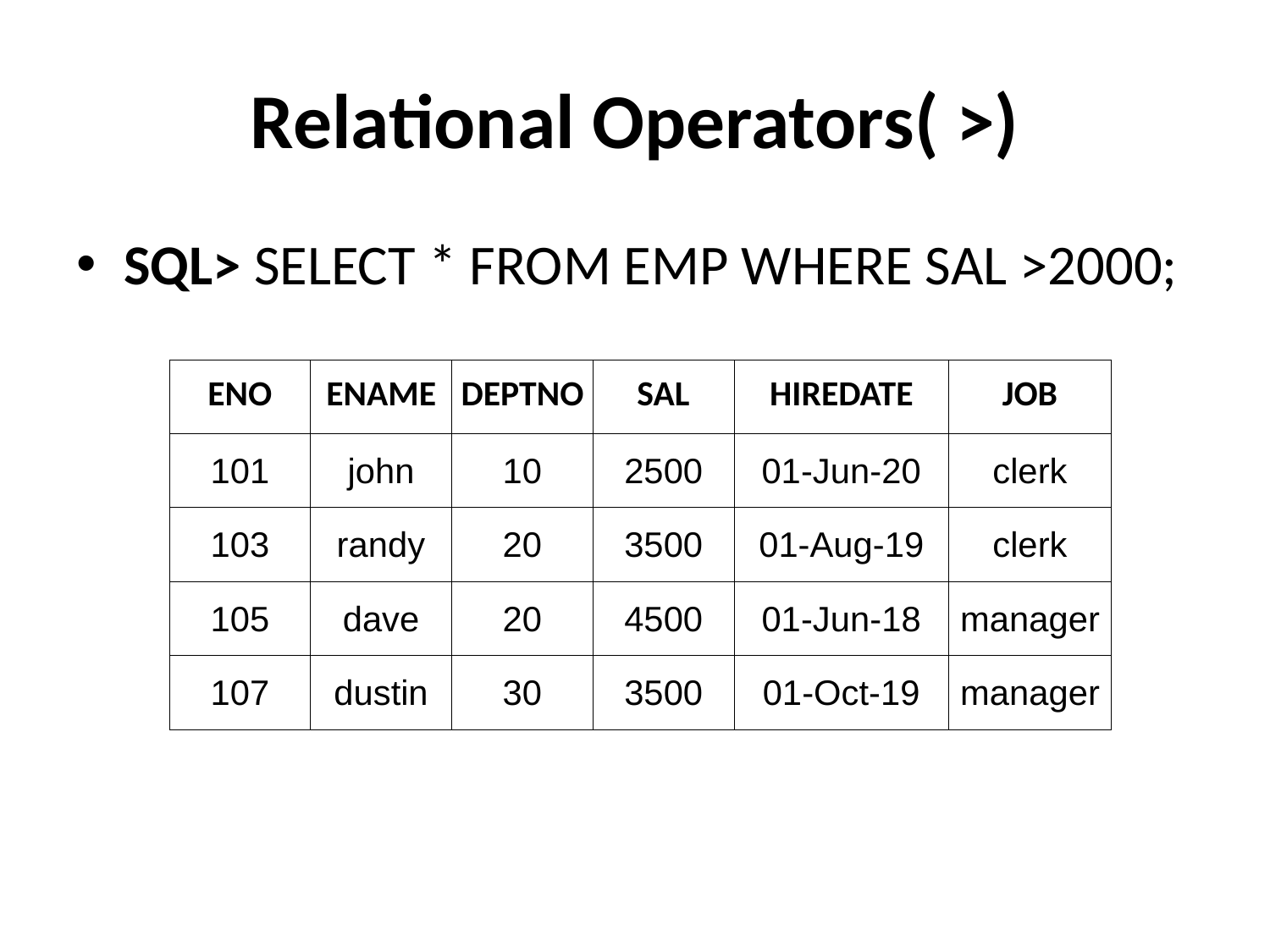

# Relational Operators( >)
SQL> SELECT * FROM EMP WHERE SAL >2000;

| ENO | ENAME | DEPTNO | SAL | HIREDATE | JOB |
| --- | --- | --- | --- | --- | --- |
| 101 | john | 10 | 2500 | 01-Jun-20 | clerk |
| 103 | randy | 20 | 3500 | 01-Aug-19 | clerk |
| 105 | dave | 20 | 4500 | 01-Jun-18 | manager |
| 107 | dustin | 30 | 3500 | 01-Oct-19 | manager |